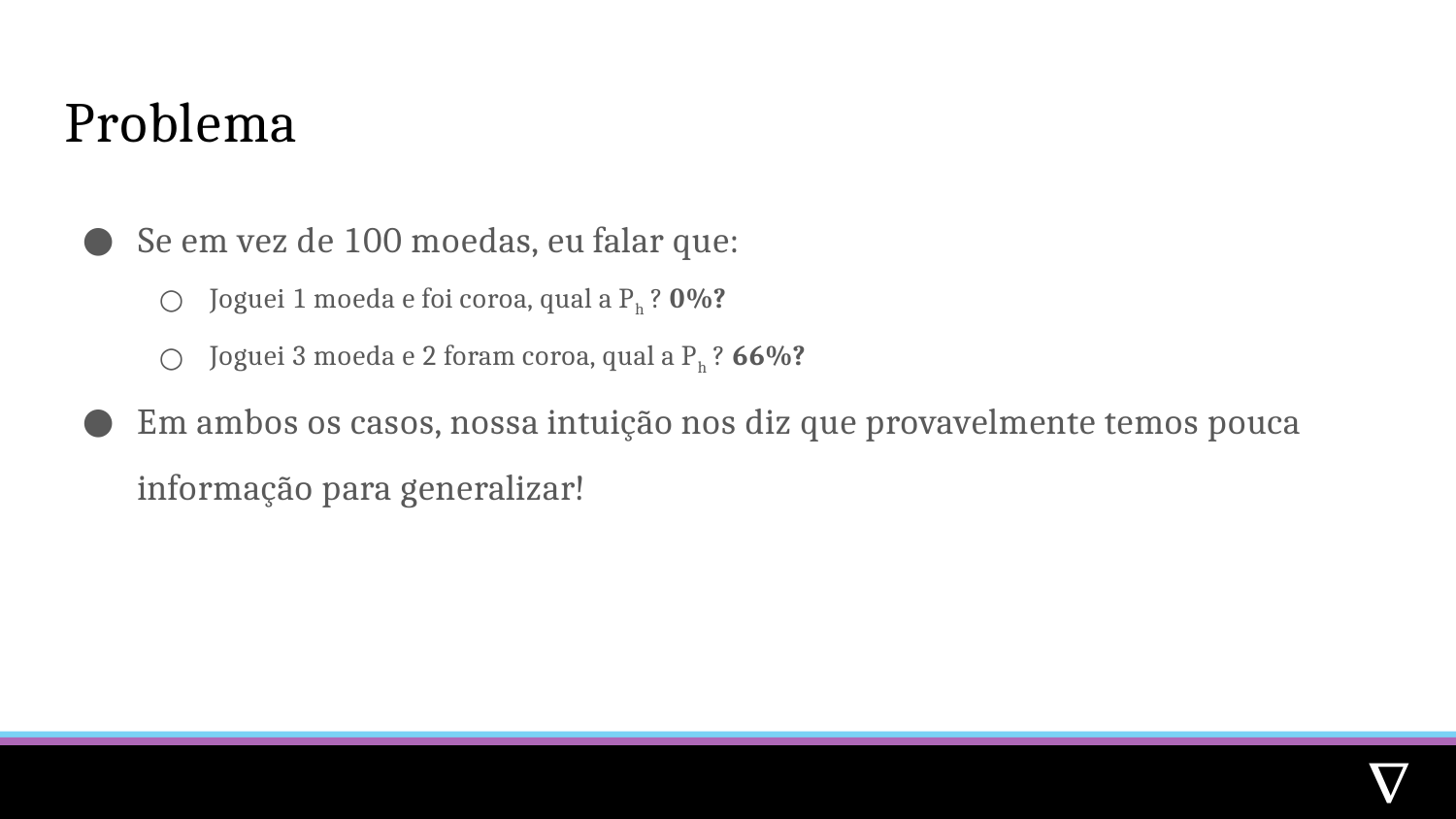

# Problema
Se em vez de 100 moedas, eu falar que:
Joguei 1 moeda e foi coroa, qual a Ph ? 0%?
Joguei 3 moeda e 2 foram coroa, qual a Ph ? 66%?
Em ambos os casos, nossa intuição nos diz que provavelmente temos pouca informação para generalizar!